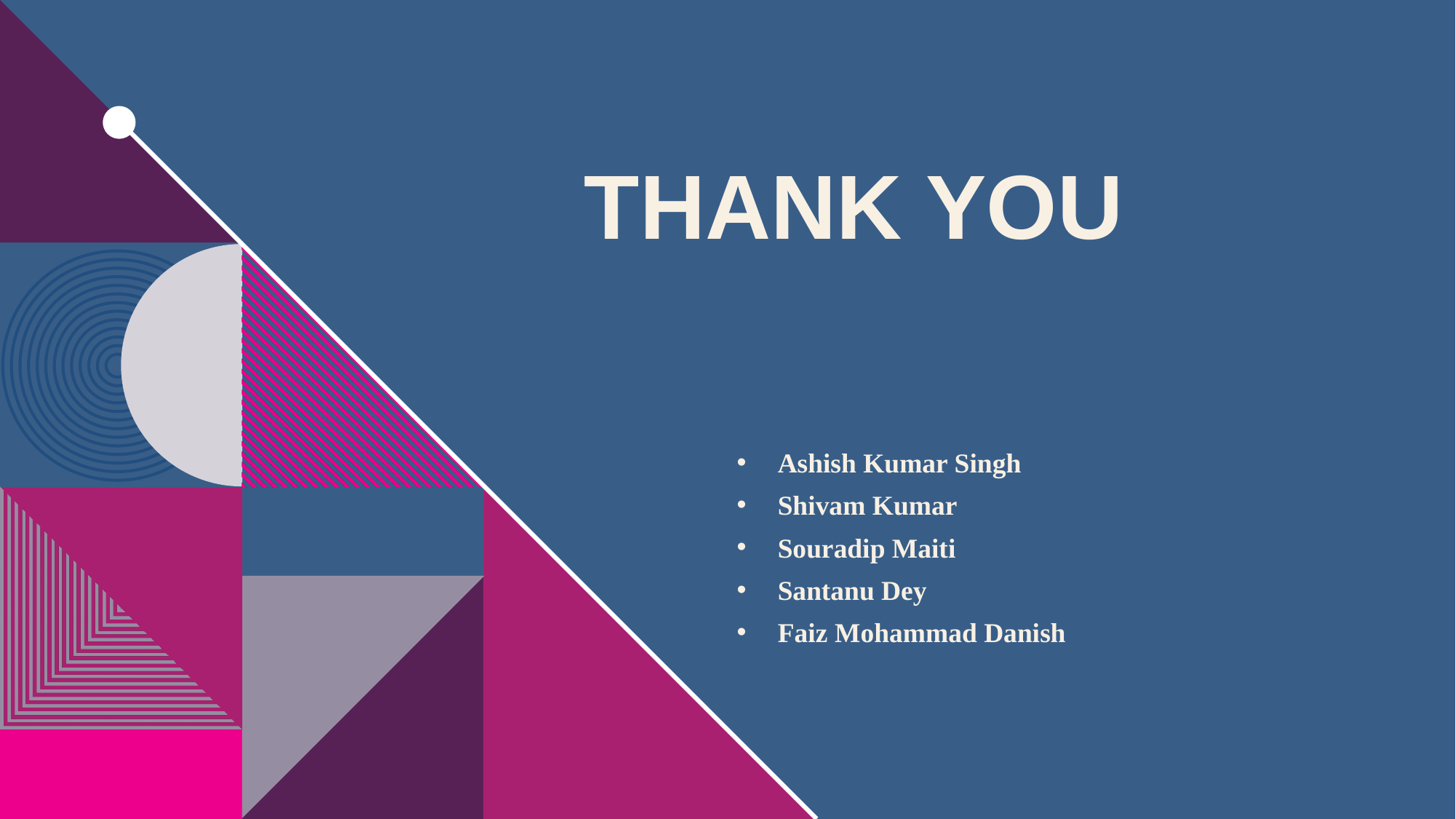

# THANK YOU
Ashish Kumar Singh
Shivam Kumar
Souradip Maiti
Santanu Dey
Faiz Mohammad Danish